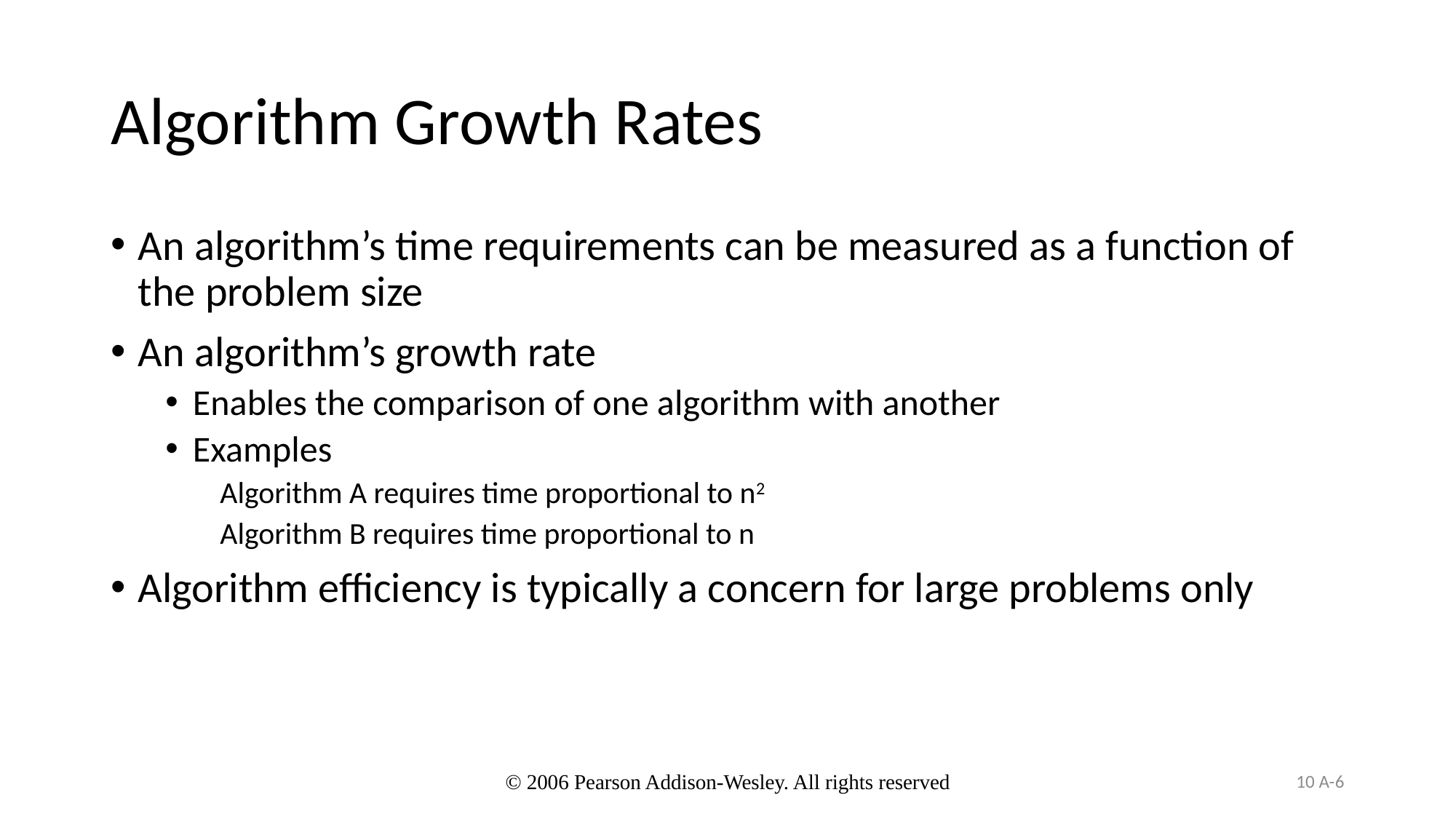

# Algorithm Growth Rates
An algorithm’s time requirements can be measured as a function of the problem size
An algorithm’s growth rate
Enables the comparison of one algorithm with another
Examples
Algorithm A requires time proportional to n2
Algorithm B requires time proportional to n
Algorithm efficiency is typically a concern for large problems only
© 2006 Pearson Addison-Wesley. All rights reserved
10 A-6